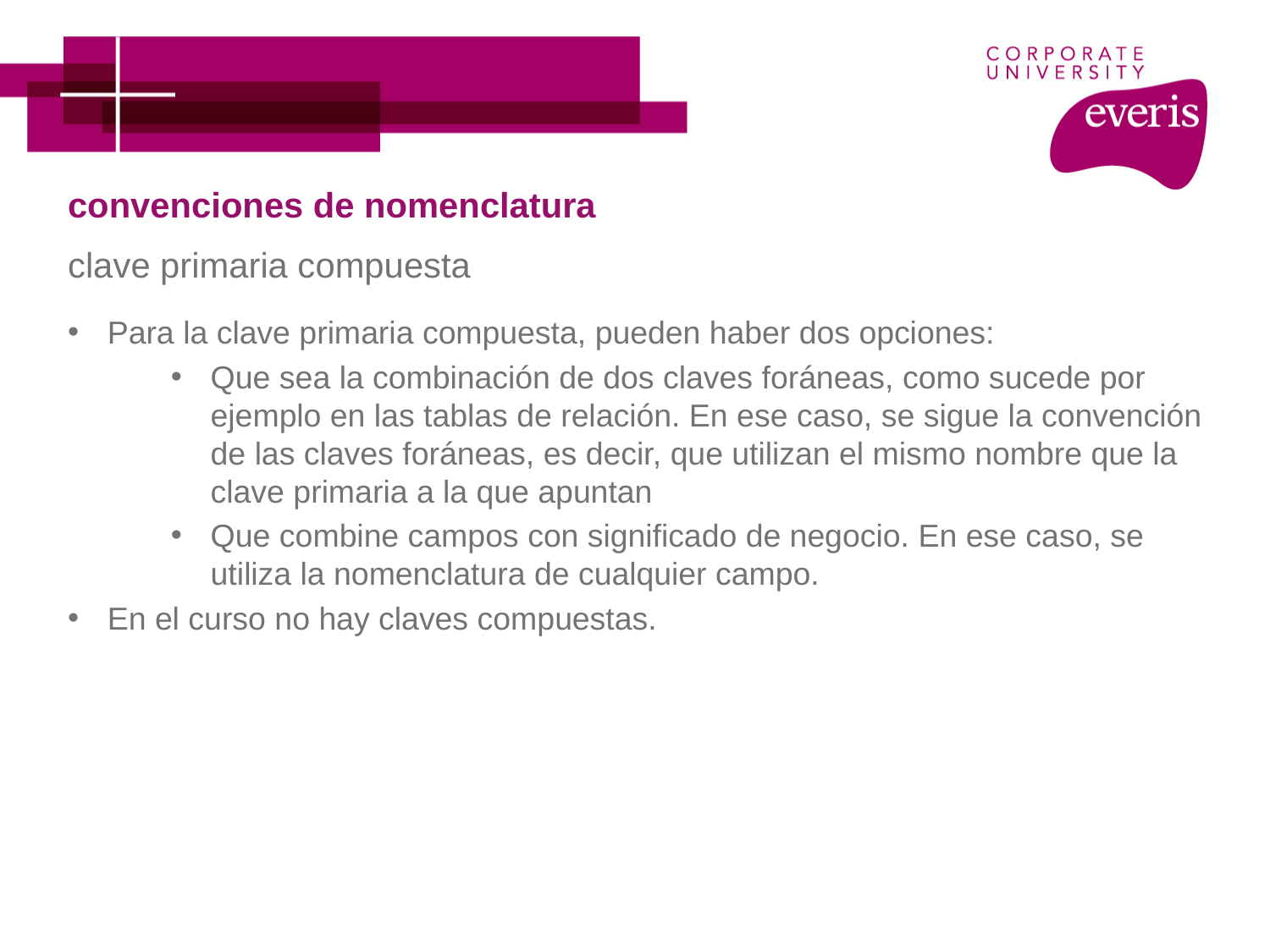

# convenciones de nomenclatura
clave primaria compuesta
Para la clave primaria compuesta, pueden haber dos opciones:
Que sea la combinación de dos claves foráneas, como sucede por ejemplo en las tablas de relación. En ese caso, se sigue la convención de las claves foráneas, es decir, que utilizan el mismo nombre que la clave primaria a la que apuntan
Que combine campos con significado de negocio. En ese caso, se utiliza la nomenclatura de cualquier campo.
En el curso no hay claves compuestas.